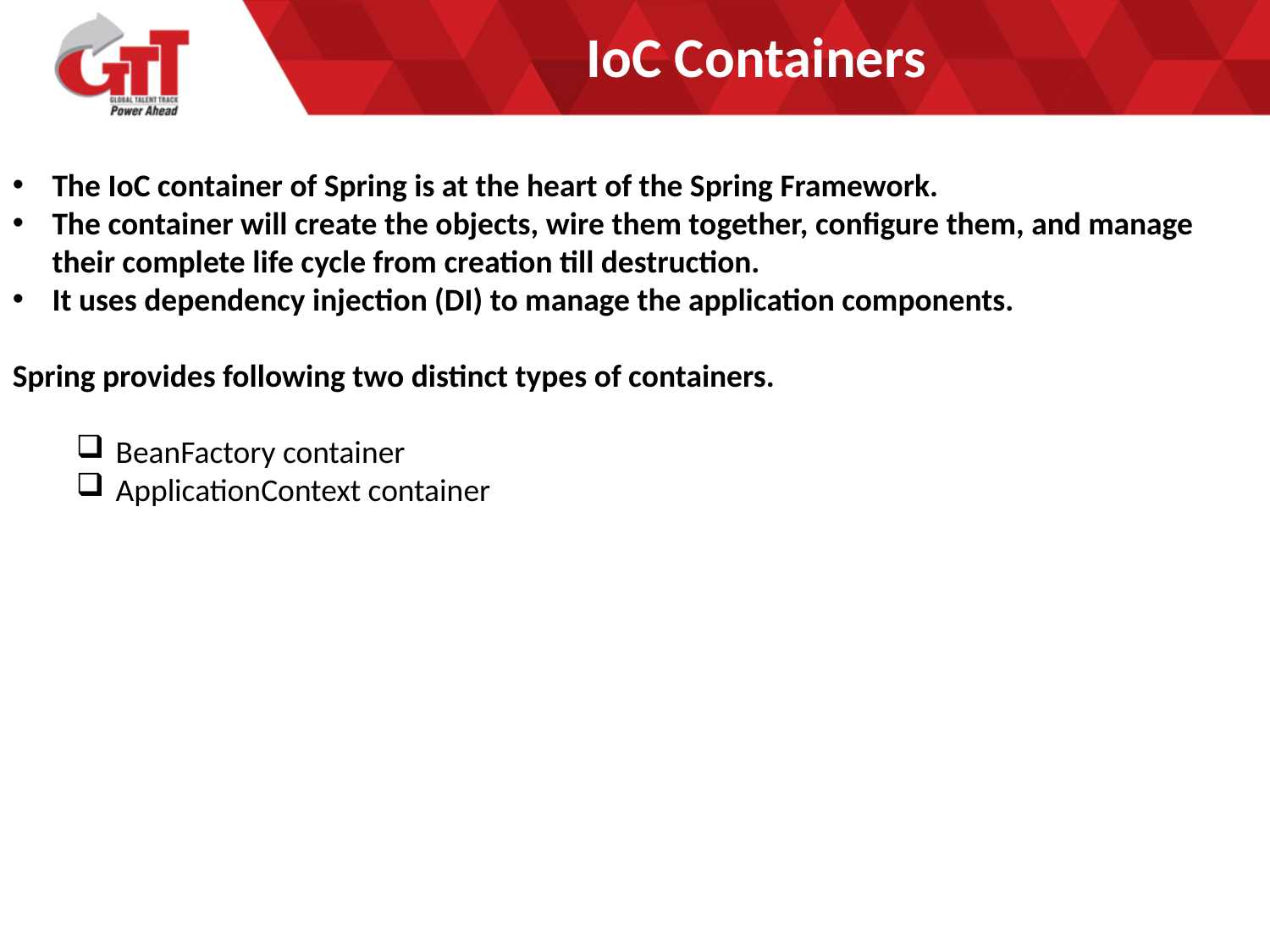

IoC Containers
The IoC container of Spring is at the heart of the Spring Framework.
The container will create the objects, wire them together, configure them, and manage their complete life cycle from creation till destruction.
It uses dependency injection (DI) to manage the application components.

Spring provides following two distinct types of containers.

BeanFactory container
ApplicationContext container